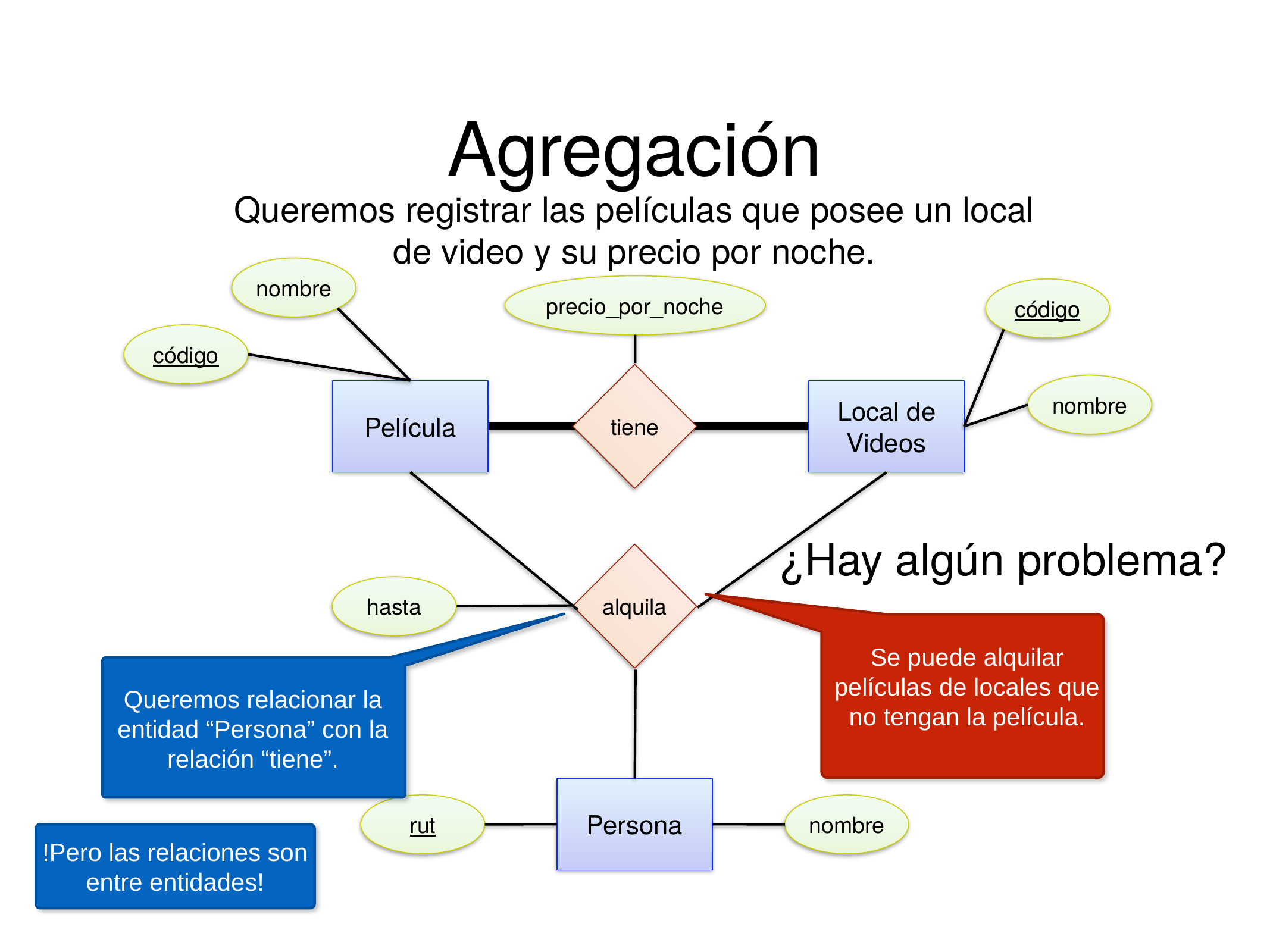

Agregación
Queremos registrar las películas que posee un local de video y su precio por noche.
nombre
precio_por_noche
código
código
tiene
nombre
Película
Local de Videos
¿Hay algún problema?
alquila
hasta
Se puede alquilar películas de locales que no tengan la película.
Queremos relacionar la entidad “Persona” con la relación “tiene”.
Persona
rut
nombre
!Pero las relaciones son entre entidades!